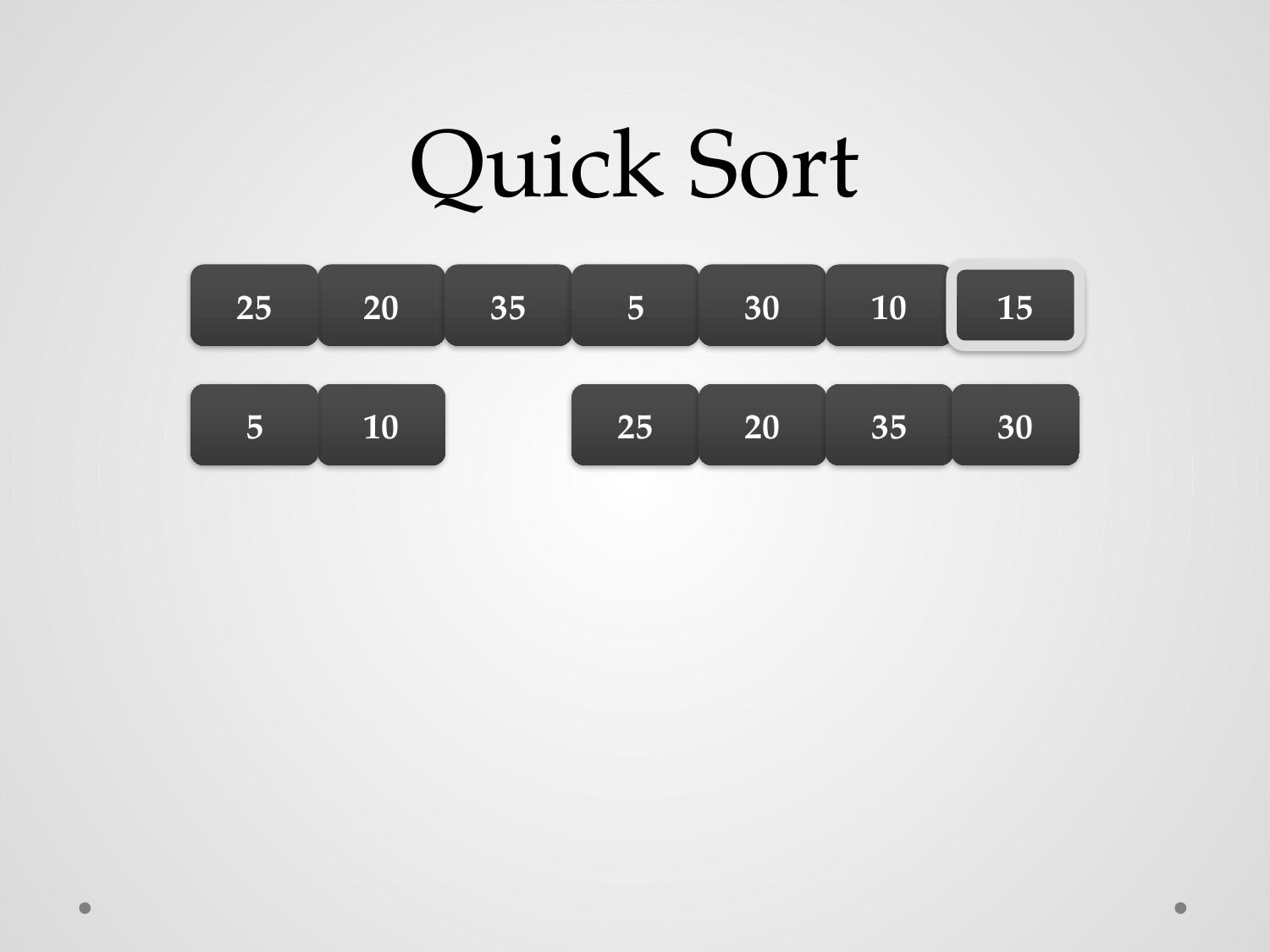

# Quick Sort
25
20
35
5
30
10
15
5
10
25
20
35
30